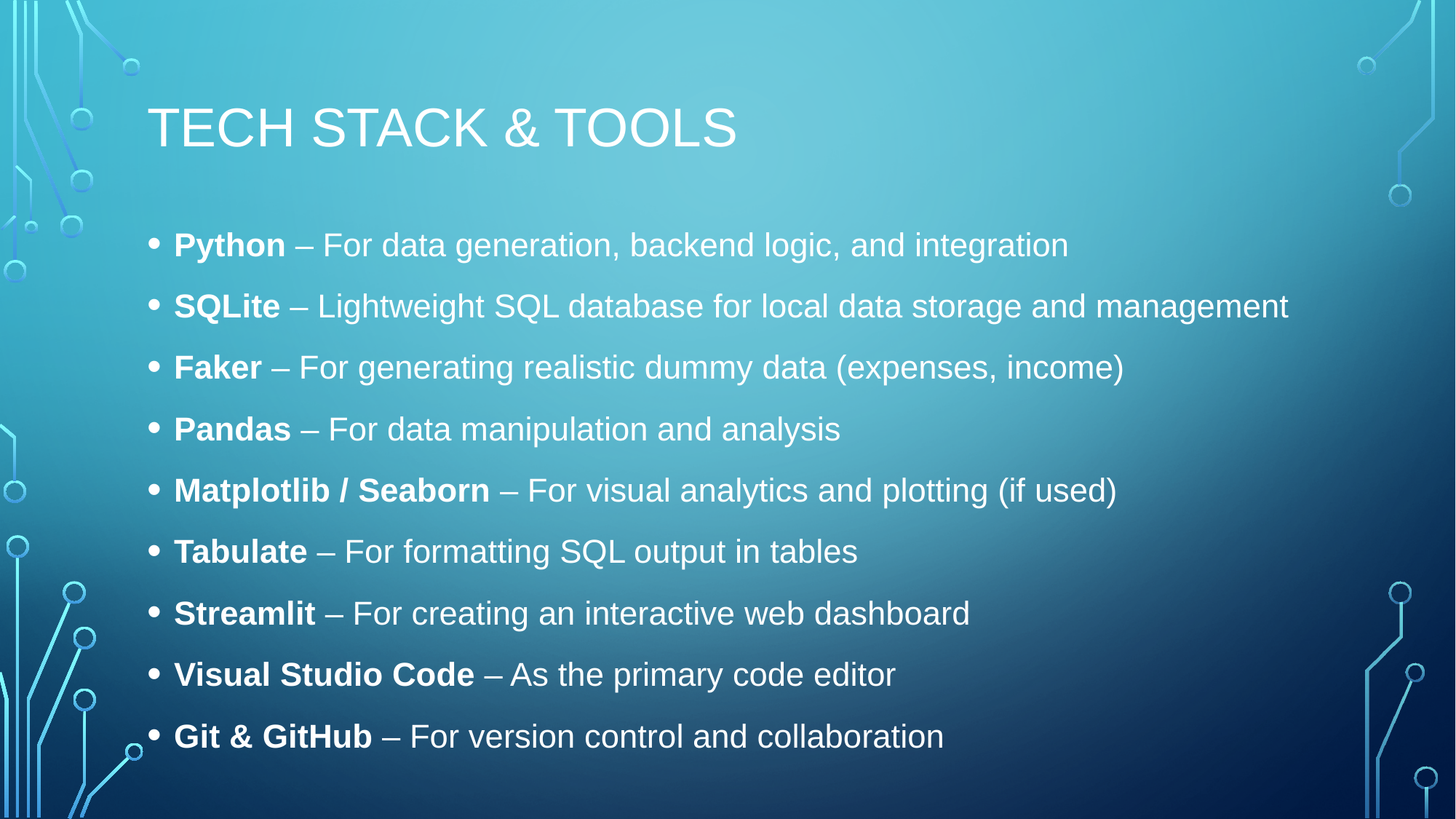

# Tech Stack & Tools
Python – For data generation, backend logic, and integration
SQLite – Lightweight SQL database for local data storage and management
Faker – For generating realistic dummy data (expenses, income)
Pandas – For data manipulation and analysis
Matplotlib / Seaborn – For visual analytics and plotting (if used)
Tabulate – For formatting SQL output in tables
Streamlit – For creating an interactive web dashboard
Visual Studio Code – As the primary code editor
Git & GitHub – For version control and collaboration